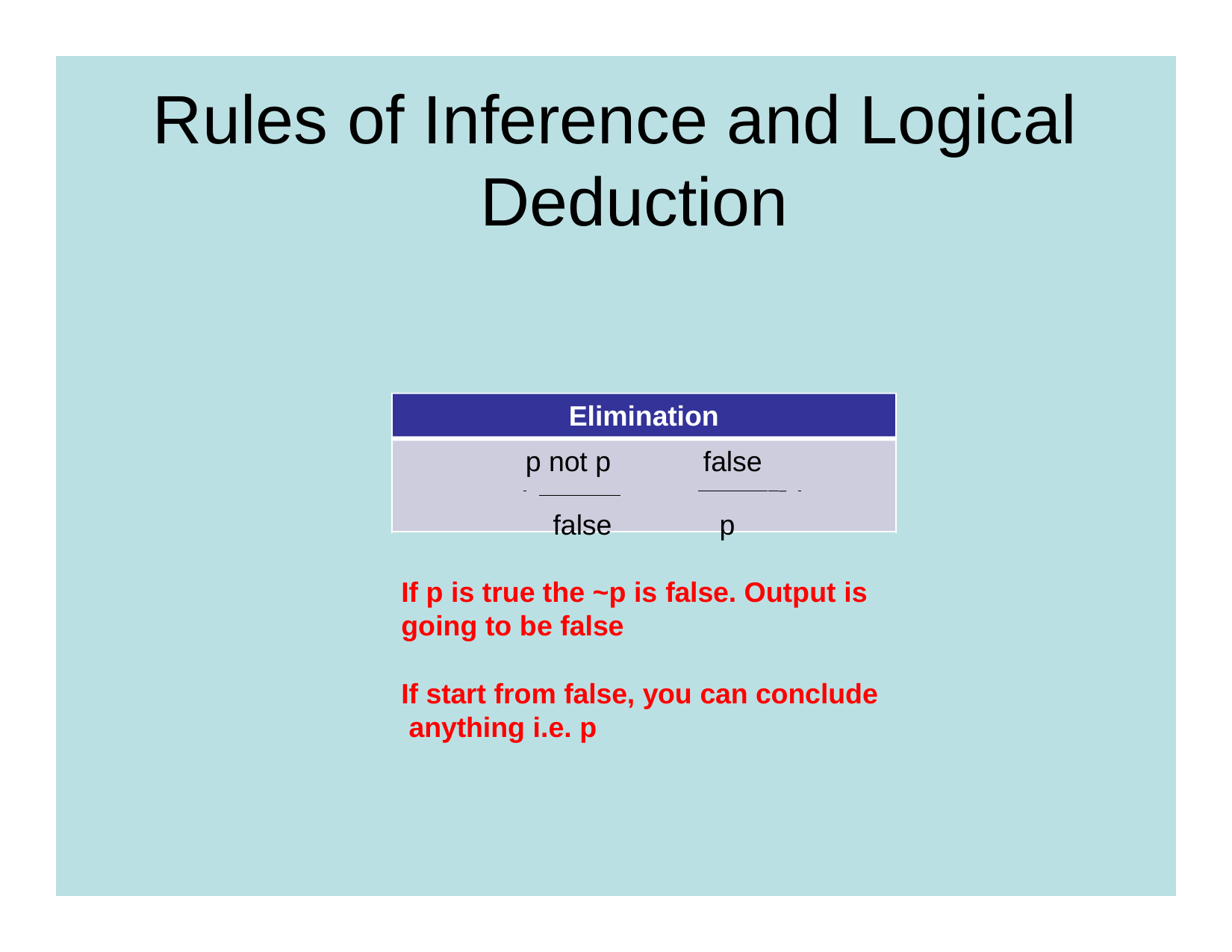

Rules of Inference and Logical  Deduction

Elimination
p not p	false
 	_
false	p

If p is true the ~p is false. Output is  going to be false

If start from false, you can conclude  anything i.e. p